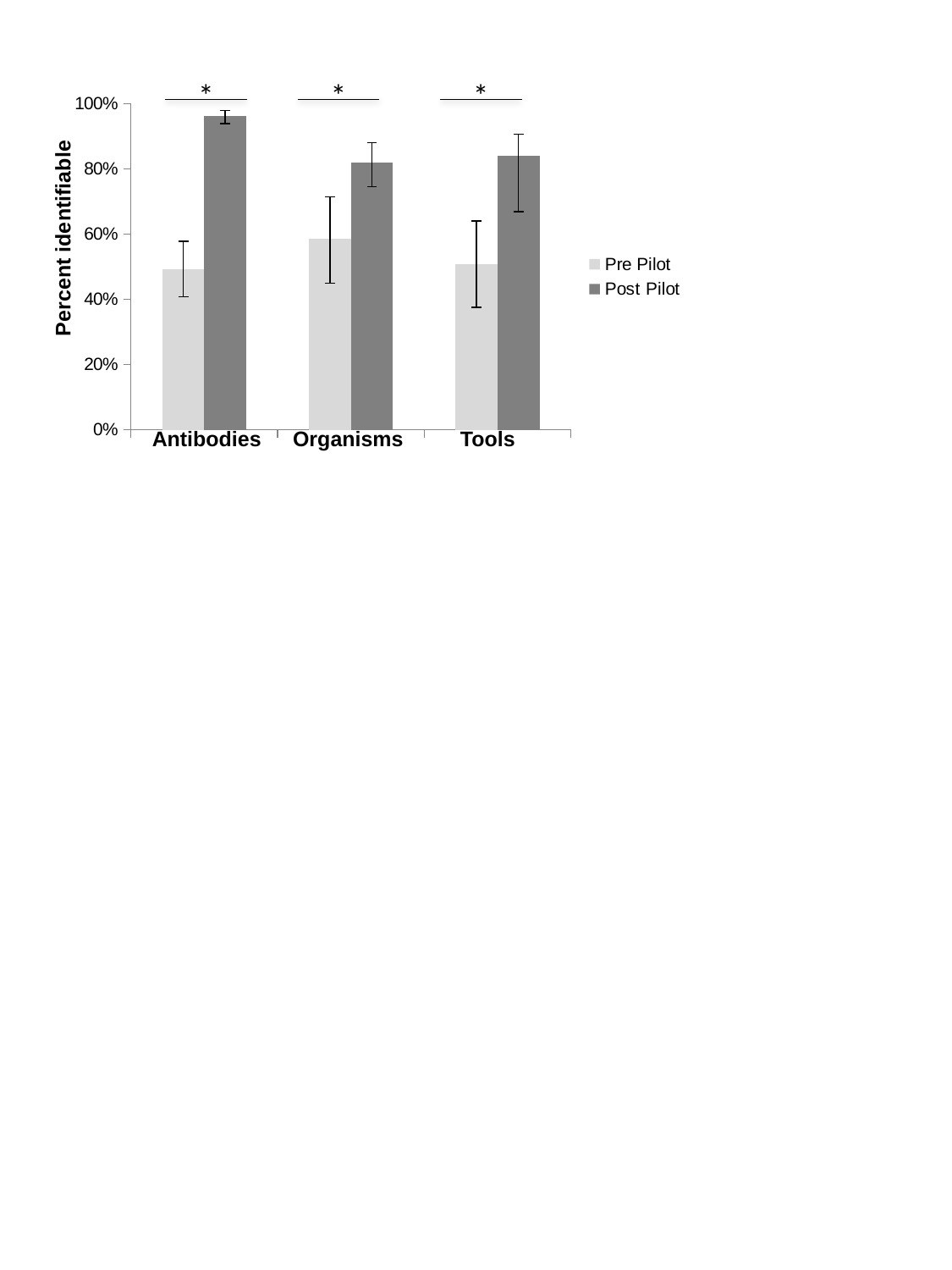

*
*
*

### Chart

| Category | Pre Pilot | Post Pilot |
|---|---|---|
Percent identifiable
Antibodies
Organisms
Tools